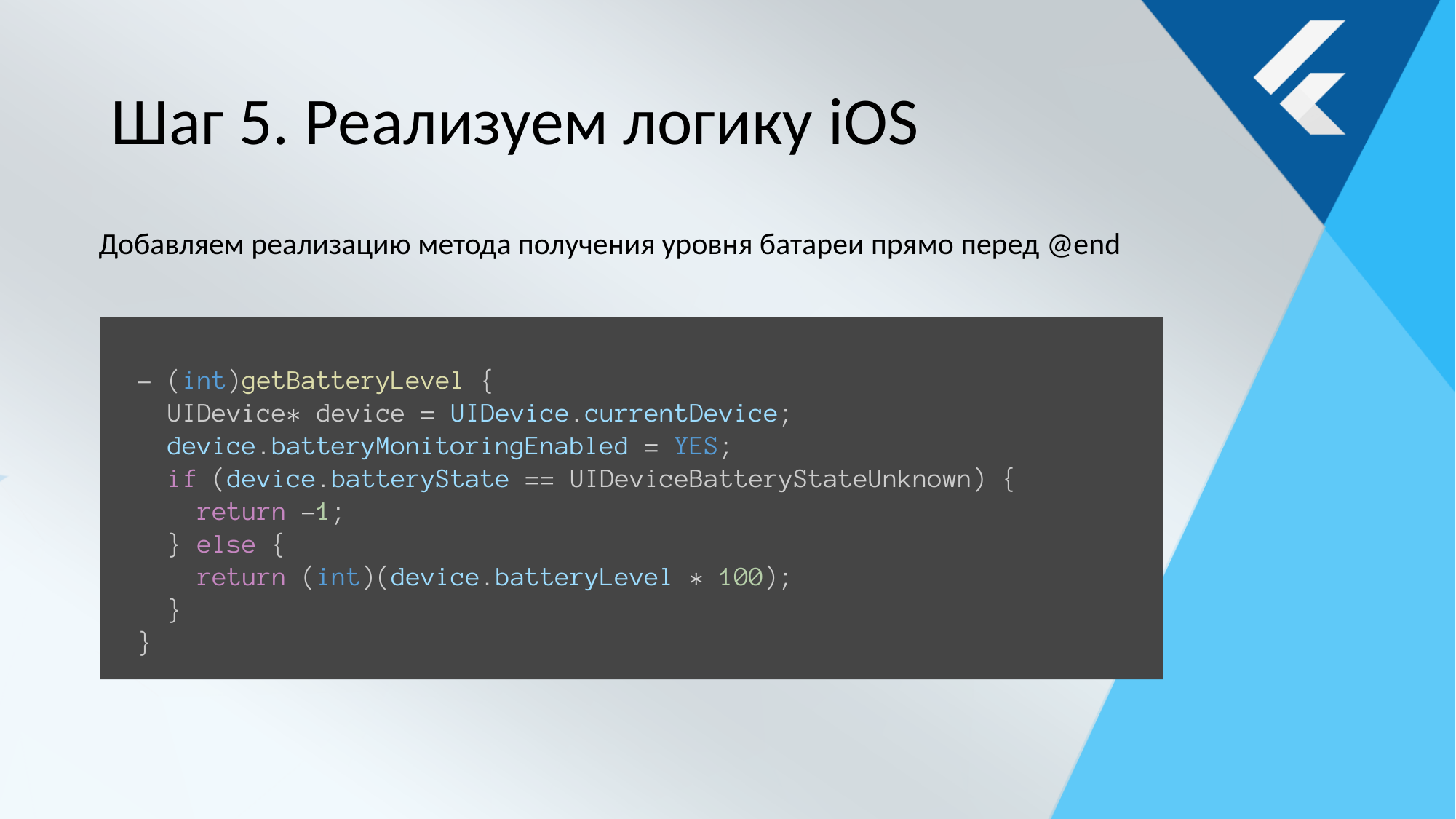

# Шаг 5. Реализуем логику iOS
Добавляем реализацию метода получения уровня батареи прямо перед @end

- (int)getBatteryLevel {
  UIDevice* device = UIDevice.currentDevice;
  device.batteryMonitoringEnabled = YES;
  if (device.batteryState == UIDeviceBatteryStateUnknown) {
    return -1;
  } else {
    return (int)(device.batteryLevel * 100);
  }
}